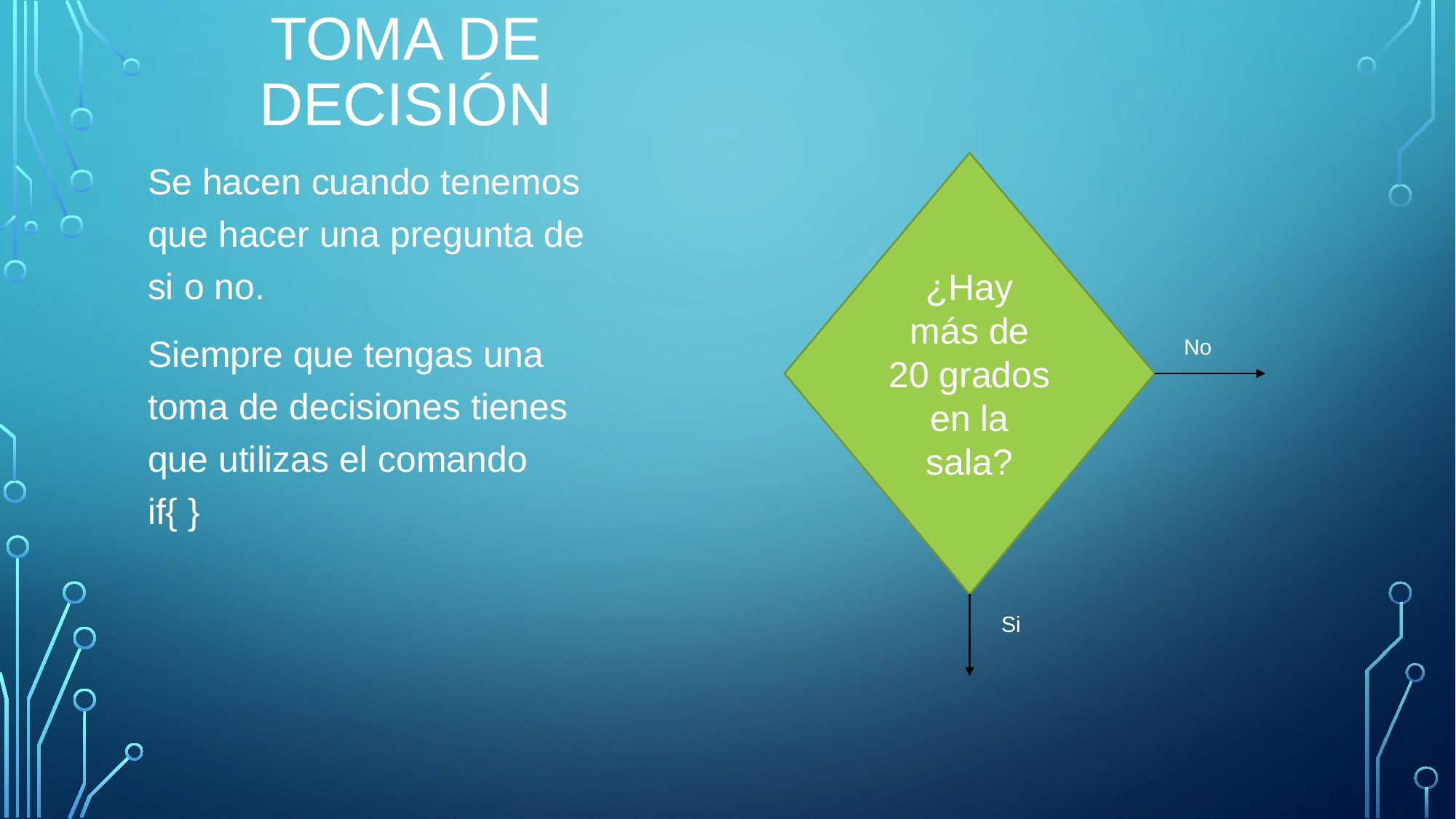

# Toma de decisión
Se hacen cuando tenemos que hacer una pregunta de si o no.
Siempre que tengas una toma de decisiones tienes que utilizas el comando if{ }
¿Hay más de 20 grados en la sala?
No
Si